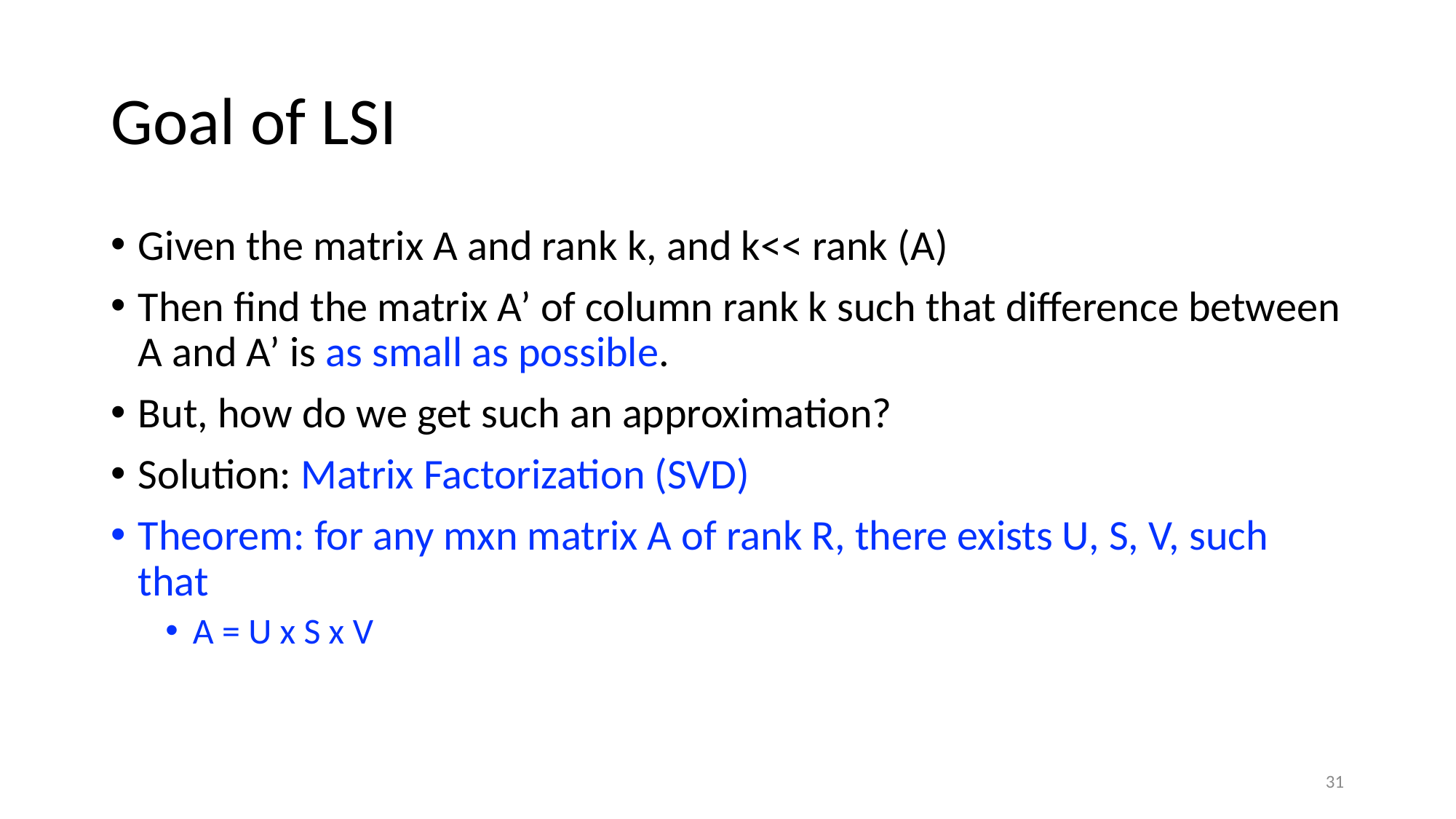

# Goal of LSI
Given the matrix A and rank k, and k<< rank (A)
Then find the matrix A’ of column rank k such that difference between A and A’ is as small as possible.
But, how do we get such an approximation?
Solution: Matrix Factorization (SVD)
Theorem: for any mxn matrix A of rank R, there exists U, S, V, such that
A = U x S x V
31